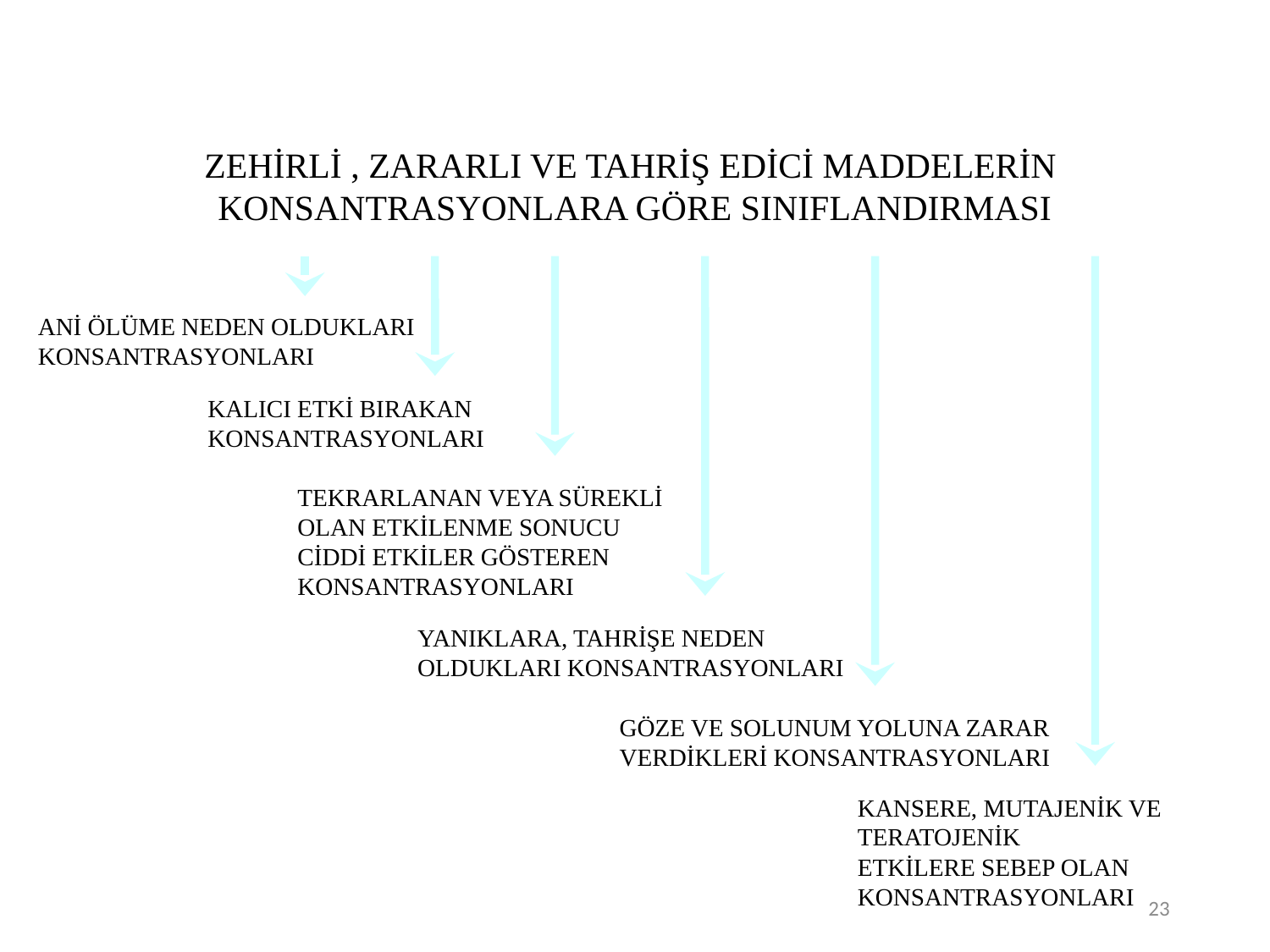

ZEHİRLİ , ZARARLI VE TAHRİŞ EDİCİ MADDELERİN
KONSANTRASYONLARA GÖRE SINIFLANDIRMASI

ANİ ÖLÜME NEDEN OLDUKLARI
KONSANTRASYONLARI
KALICI ETKİ BIRAKAN
KONSANTRASYONLARI
TEKRARLANAN VEYA SÜREKLİ OLAN ETKİLENME SONUCU
CİDDİ ETKİLER GÖSTEREN
KONSANTRASYONLARI
YANIKLARA, TAHRİŞE NEDEN
OLDUKLARI KONSANTRASYONLARI
GÖZE VE SOLUNUM YOLUNA ZARAR
VERDİKLERİ KONSANTRASYONLARI
KANSERE, MUTAJENİK VE
TERATOJENİK
ETKİLERE SEBEP OLAN
KONSANTRASYONLARI
23